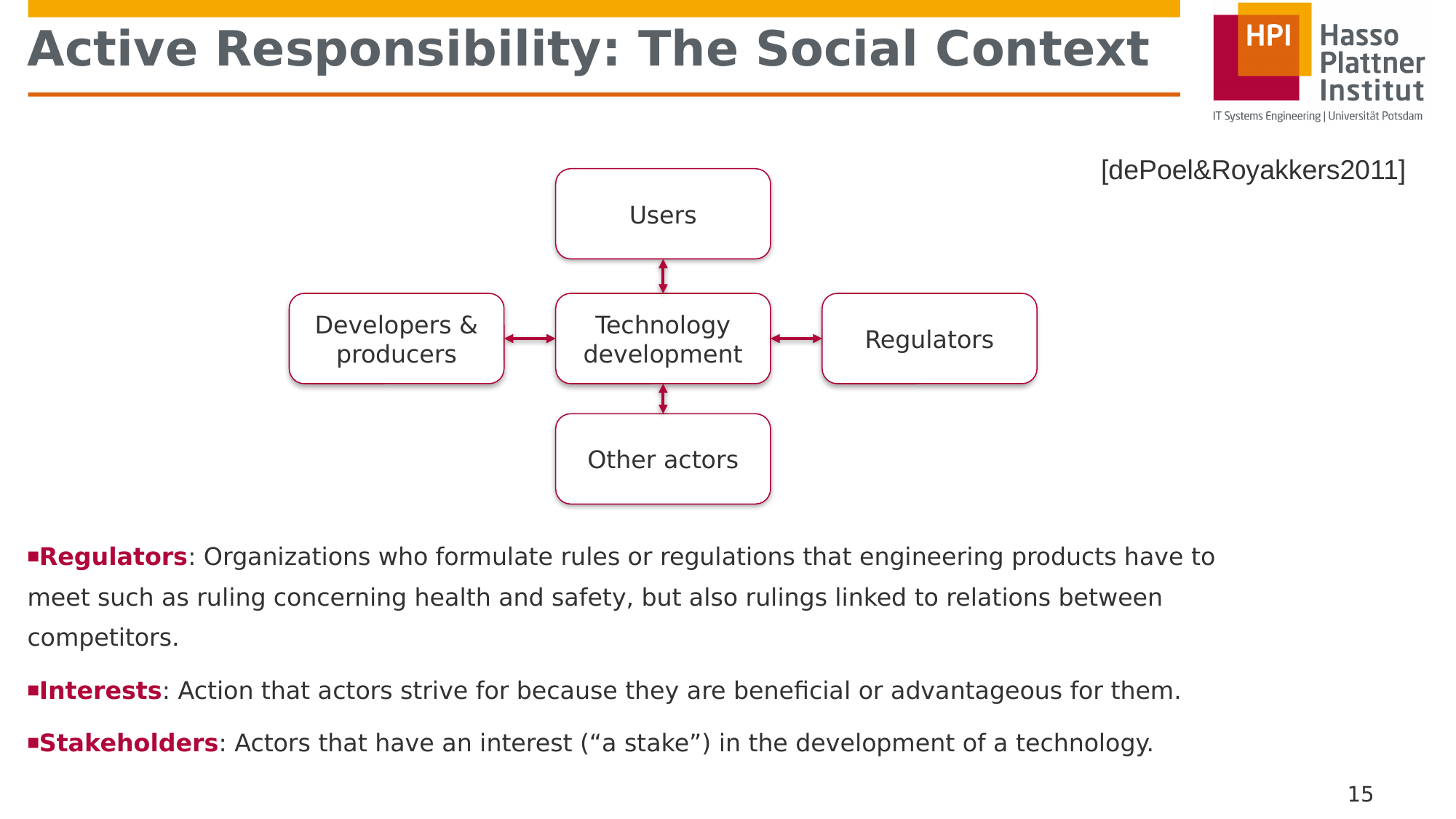

# Active Responsibility: The Social Context
[dePoel&Royakkers2011]
Users
Developers & producers
Technology development
Regulators
Other actors
Regulators: Organizations who formulate rules or regulations that engineering products have to meet such as ruling concerning health and safety, but also rulings linked to relations between competitors.
Interests: Action that actors strive for because they are beneficial or advantageous for them.
Stakeholders: Actors that have an interest (“a stake”) in the development of a technology.
15